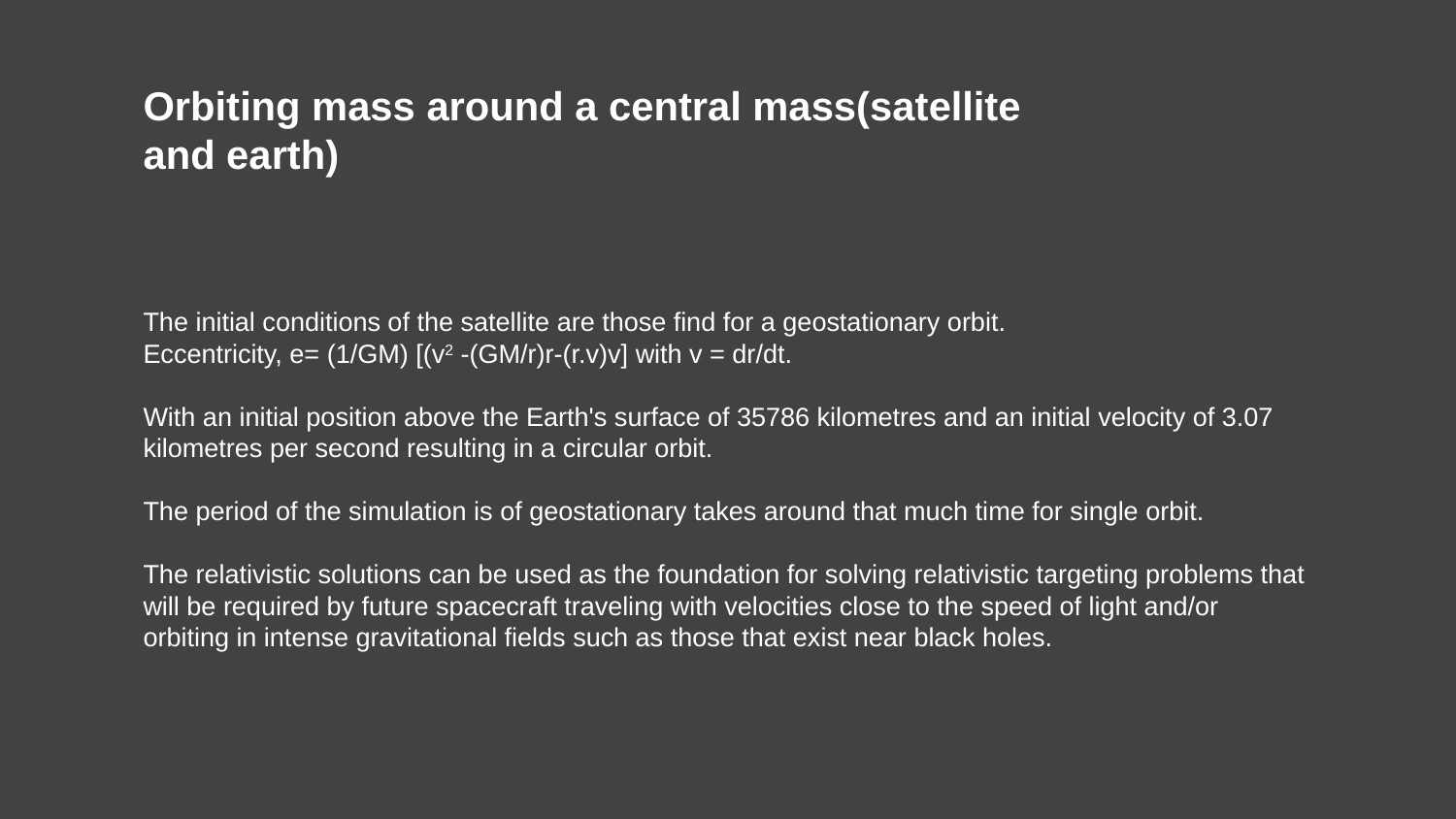

Orbiting mass around a central mass(satellite and earth)
# The initial conditions of the satellite are those find for a geostationary orbit.
Eccentricity, e= (1/GM) [(v2 -(GM/r)r-(r.v)v] with v = dr/dt.

With an initial position above the Earth's surface of 35786 kilometres and an initial velocity of 3.07 kilometres per second resulting in a circular orbit.

The period of the simulation is of geostationary takes around that much time for single orbit.

The relativistic solutions can be used as the foundation for solving relativistic targeting problems that will be required by future spacecraft traveling with velocities close to the speed of light and/or orbiting in intense gravitational fields such as those that exist near black holes.